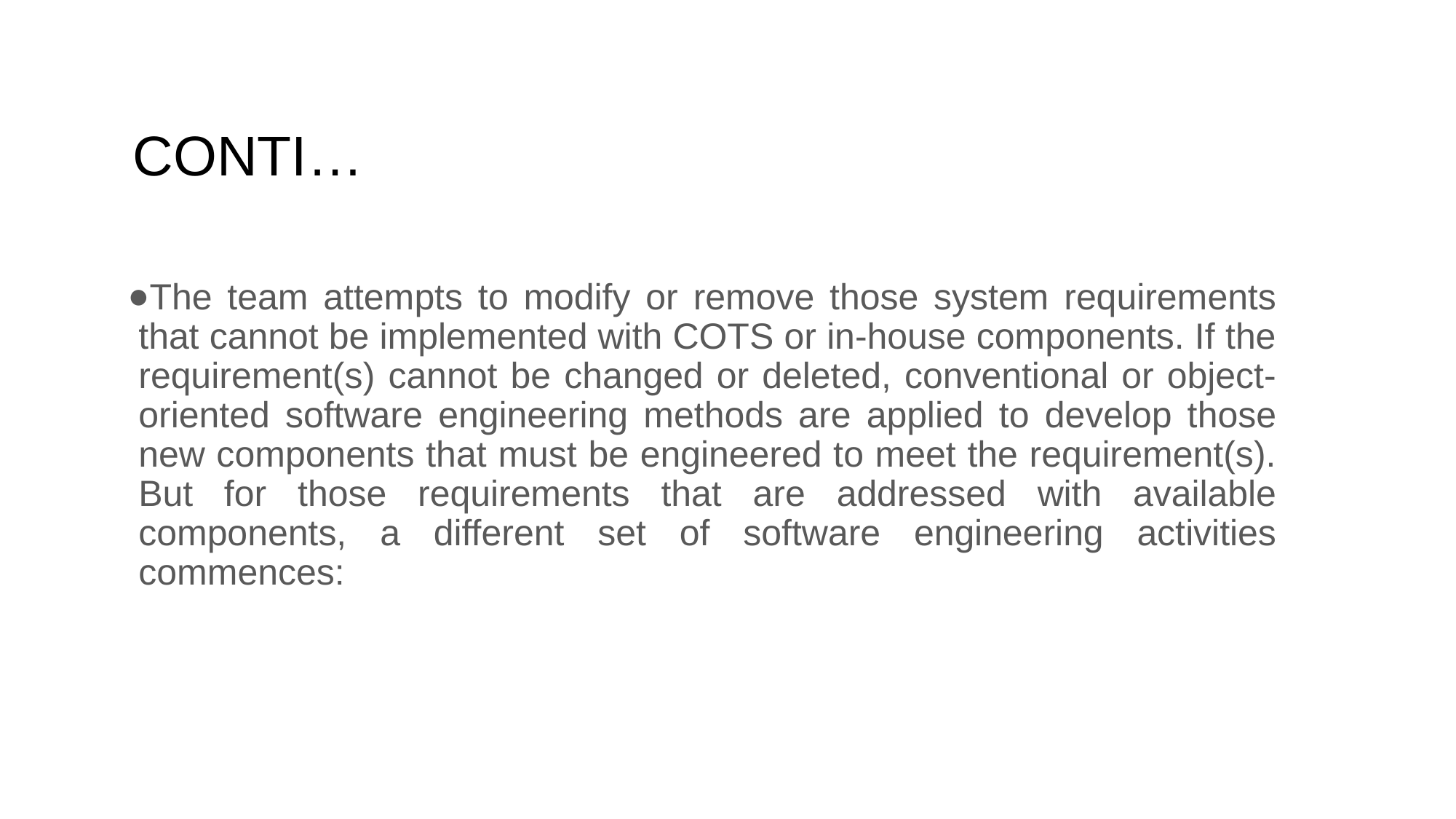

# CONTI…
The team attempts to modify or remove those system requirements that cannot be implemented with COTS or in-house components. If the requirement(s) cannot be changed or deleted, conventional or object-oriented software engineering methods are applied to develop those new components that must be engineered to meet the requirement(s). But for those requirements that are addressed with available components, a different set of software engineering activities commences: